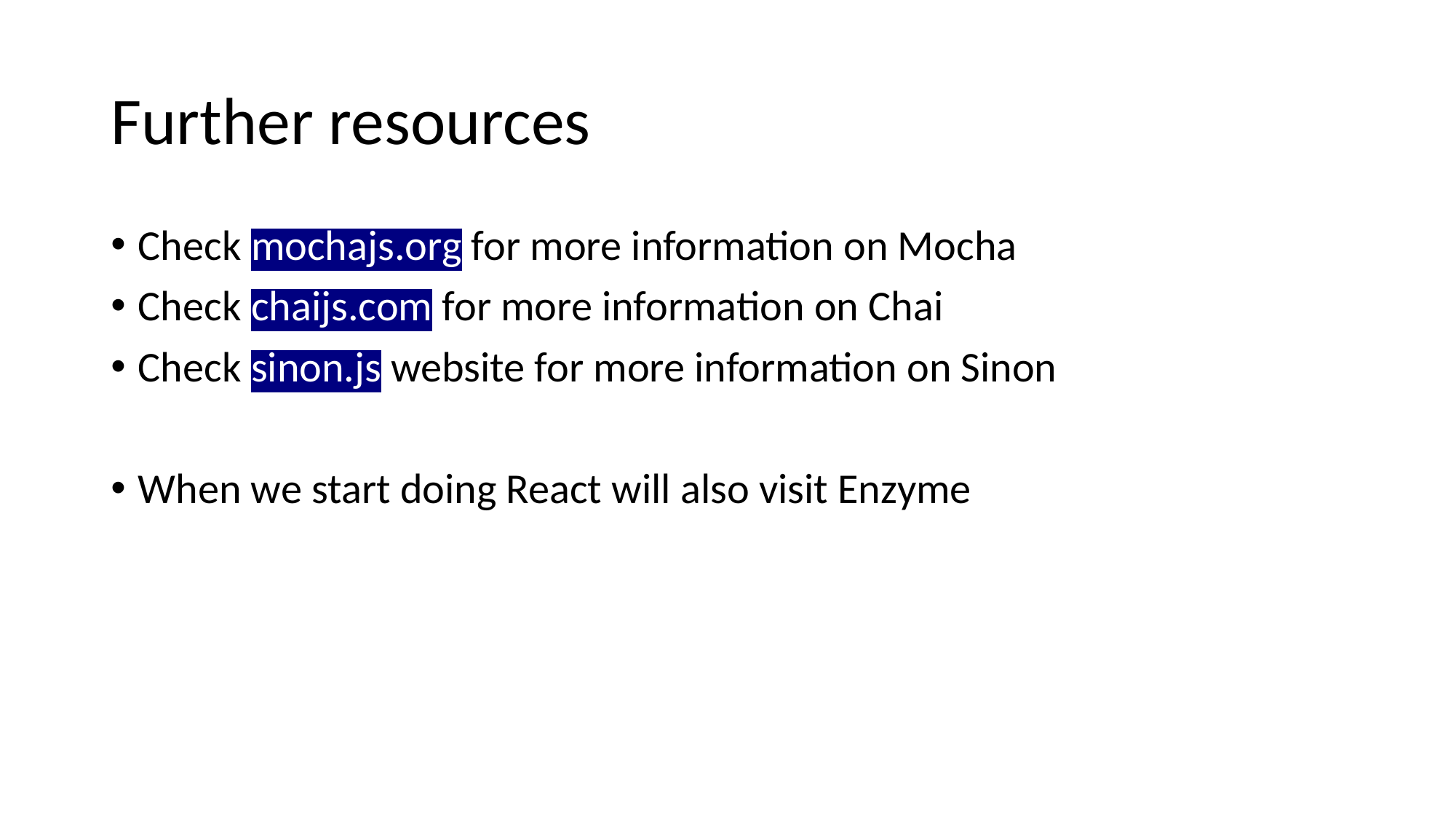

# Further resources
Check mochajs.org for more information on Mocha
Check chaijs.com for more information on Chai
Check sinon.js website for more information on Sinon

When we start doing React will also visit Enzyme